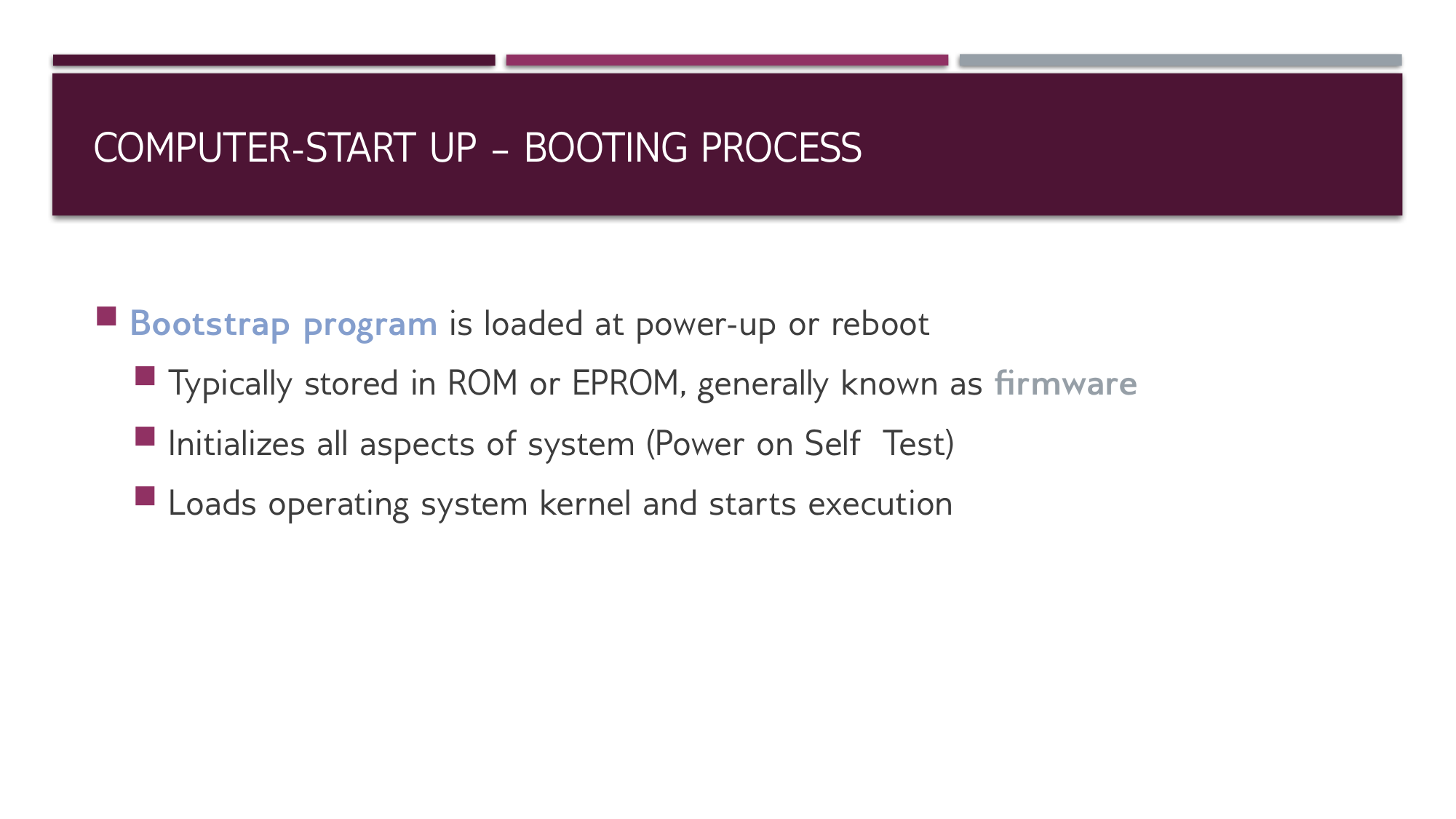

# Computer-Start up – booting process
Bootstrap program is loaded at power-up or reboot
Typically stored in ROM or EPROM, generally known as firmware
Initializes all aspects of system (Power on Self  Test)
Loads operating system kernel and starts execution